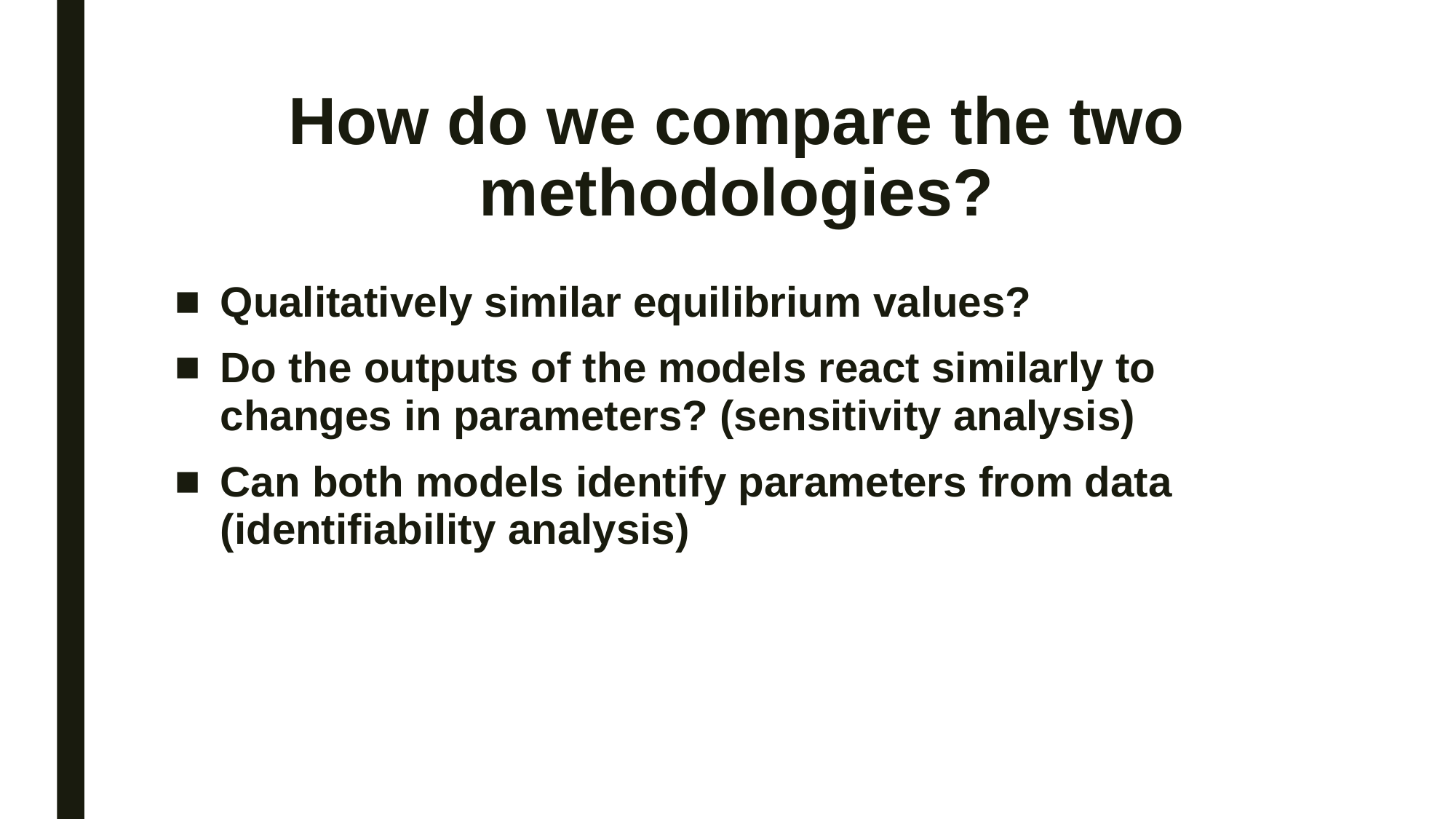

# How do we compare the two methodologies?
Qualitatively similar equilibrium values?
Do the outputs of the models react similarly to changes in parameters? (sensitivity analysis)
Can both models identify parameters from data (identifiability analysis)